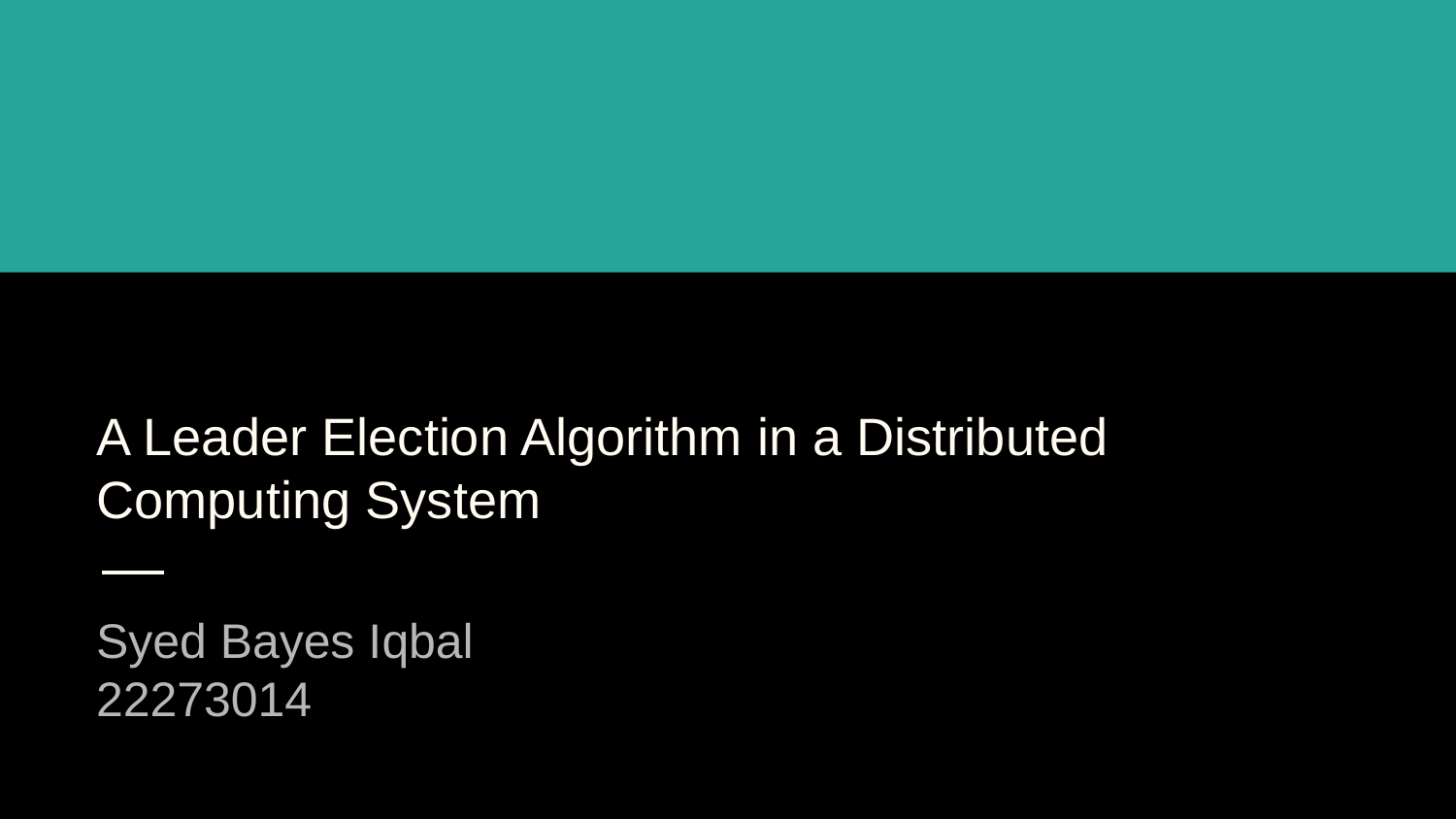

# A Leader Election Algorithm in a Distributed Computing System
Syed Bayes Iqbal
22273014